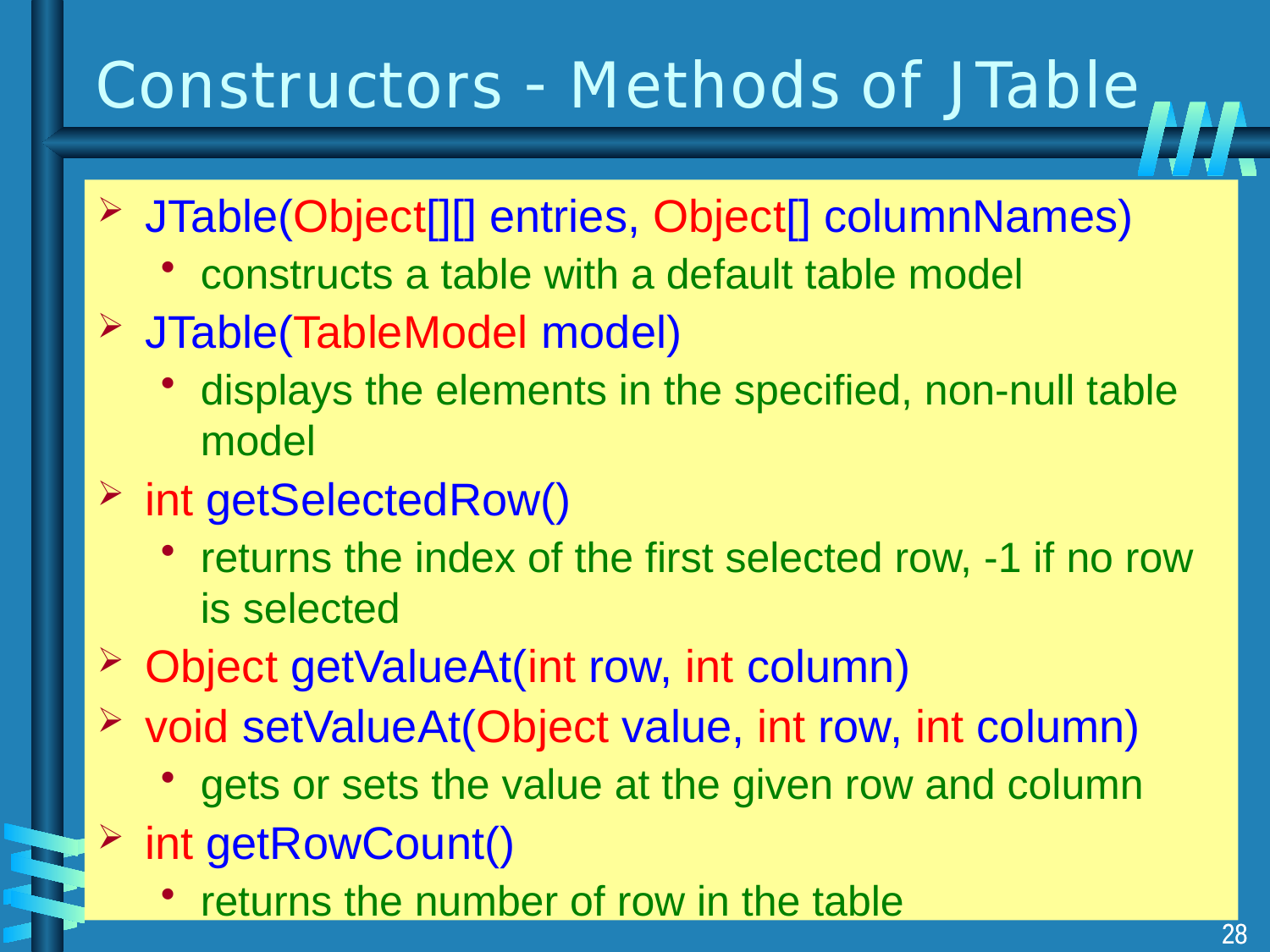

# Constructors - Methods of JTable
JTable(Object[][] entries, Object[] columnNames)
constructs a table with a default table model
JTable(TableModel model)
displays the elements in the specified, non-null table model
int getSelectedRow()
returns the index of the first selected row, -1 if no row is selected
Object getValueAt(int row, int column)
void setValueAt(Object value, int row, int column)
gets or sets the value at the given row and column
int getRowCount()
returns the number of row in the table
28
28